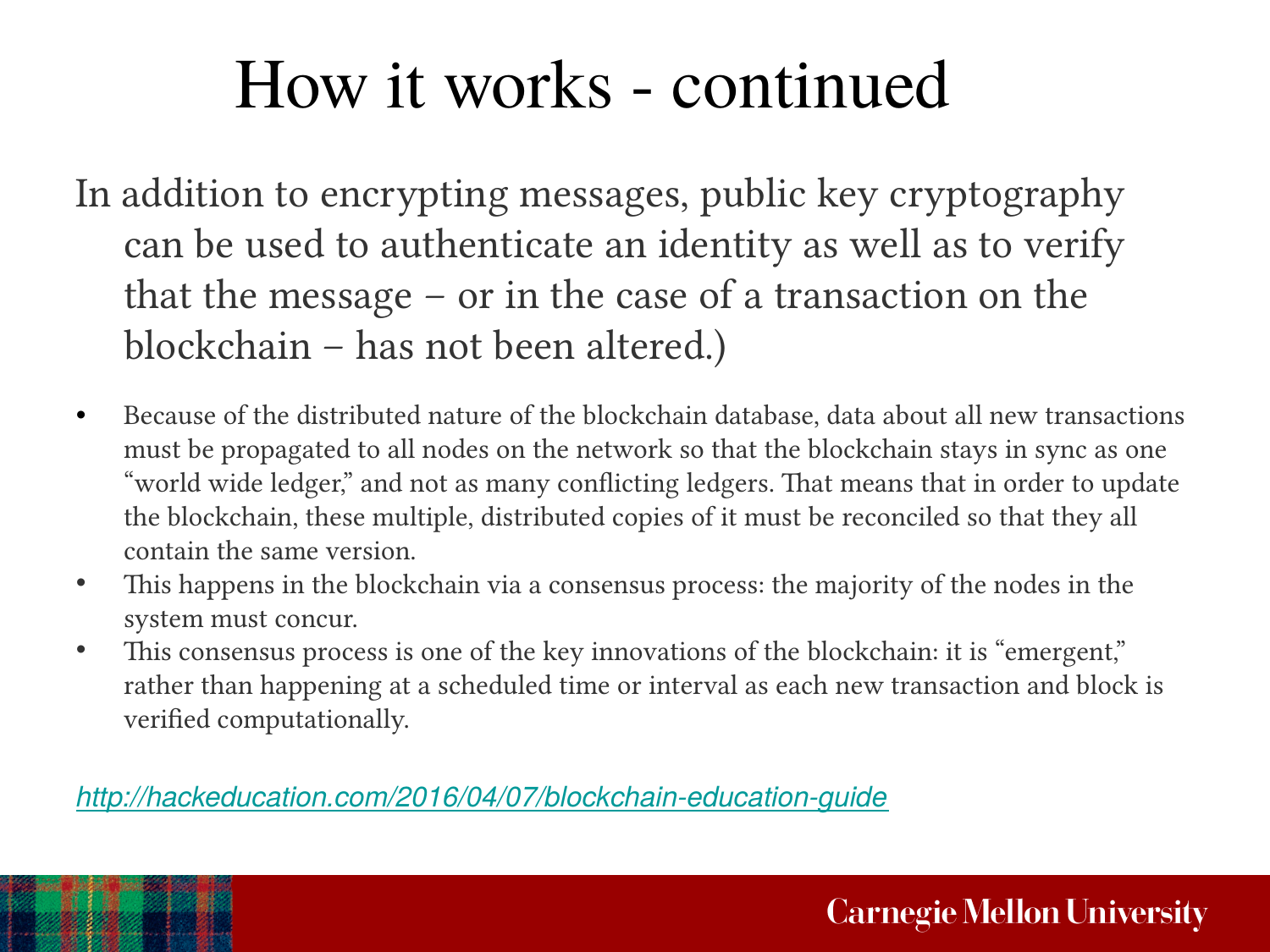

How it works - continued
In addition to encrypting messages, public key cryptography can be used to authenticate an identity as well as to verify that the message – or in the case of a transaction on the blockchain – has not been altered.)

•	Because of the distributed nature of the blockchain database, data about all new transactions must be propagated to all nodes on the network so that the blockchain stays in sync as one “world wide ledger,” and not as many conflicting ledgers. That means that in order to update the blockchain, these multiple, distributed copies of it must be reconciled so that they all contain the same version.
This happens in the blockchain via a consensus process: the majority of the nodes in the system must concur.
This consensus process is one of the key innovations of the blockchain: it is “emergent,” rather than happening at a scheduled time or interval as each new transaction and block is verified computationally.

http://hackeducation.com/2016/04/07/blockchain-education-guide